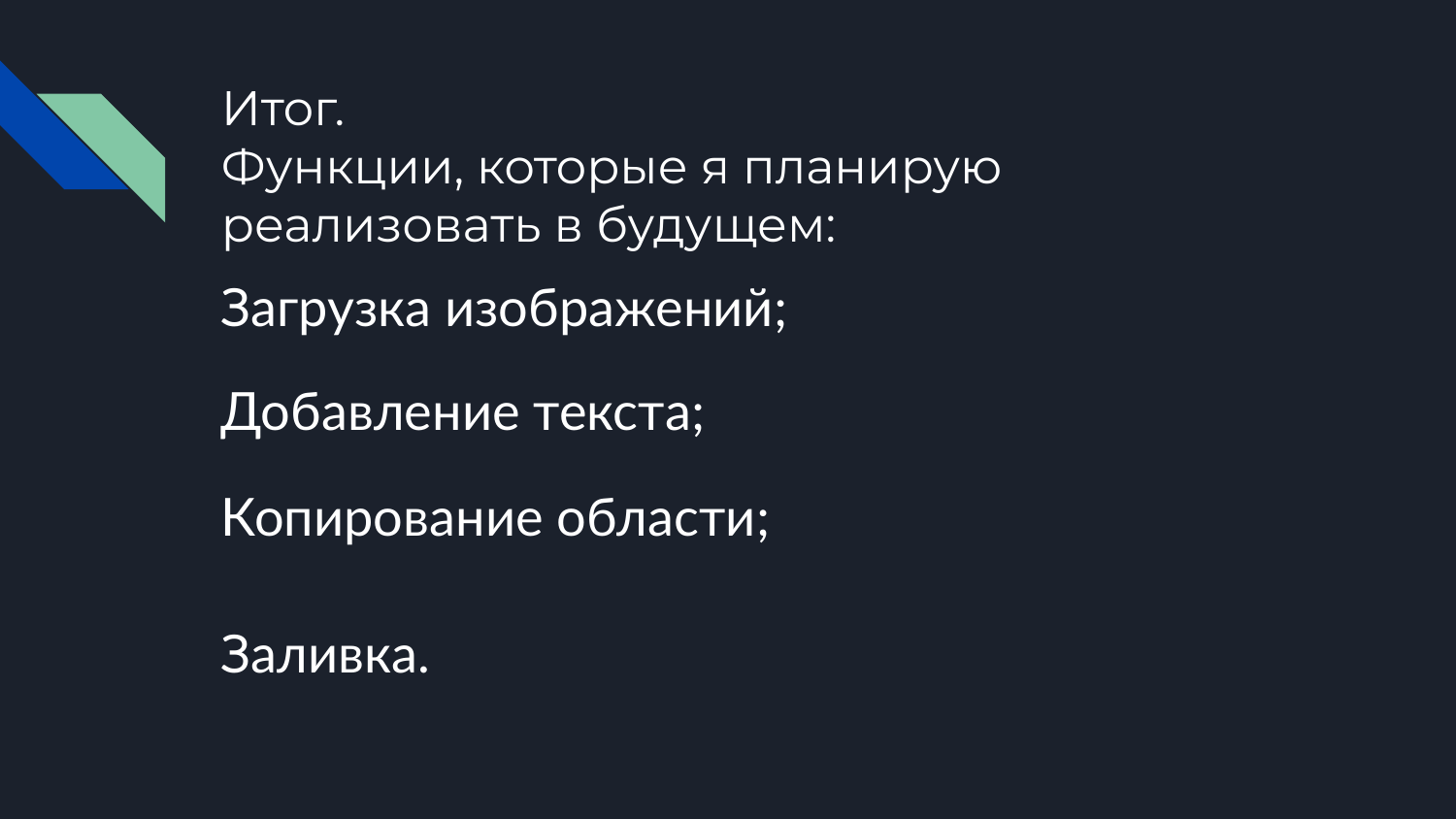

# Итог. Функции, которые я планирую реализовать в будущем:
Загрузка изображений;
Добавление текста;
Копирование области;
Заливка.